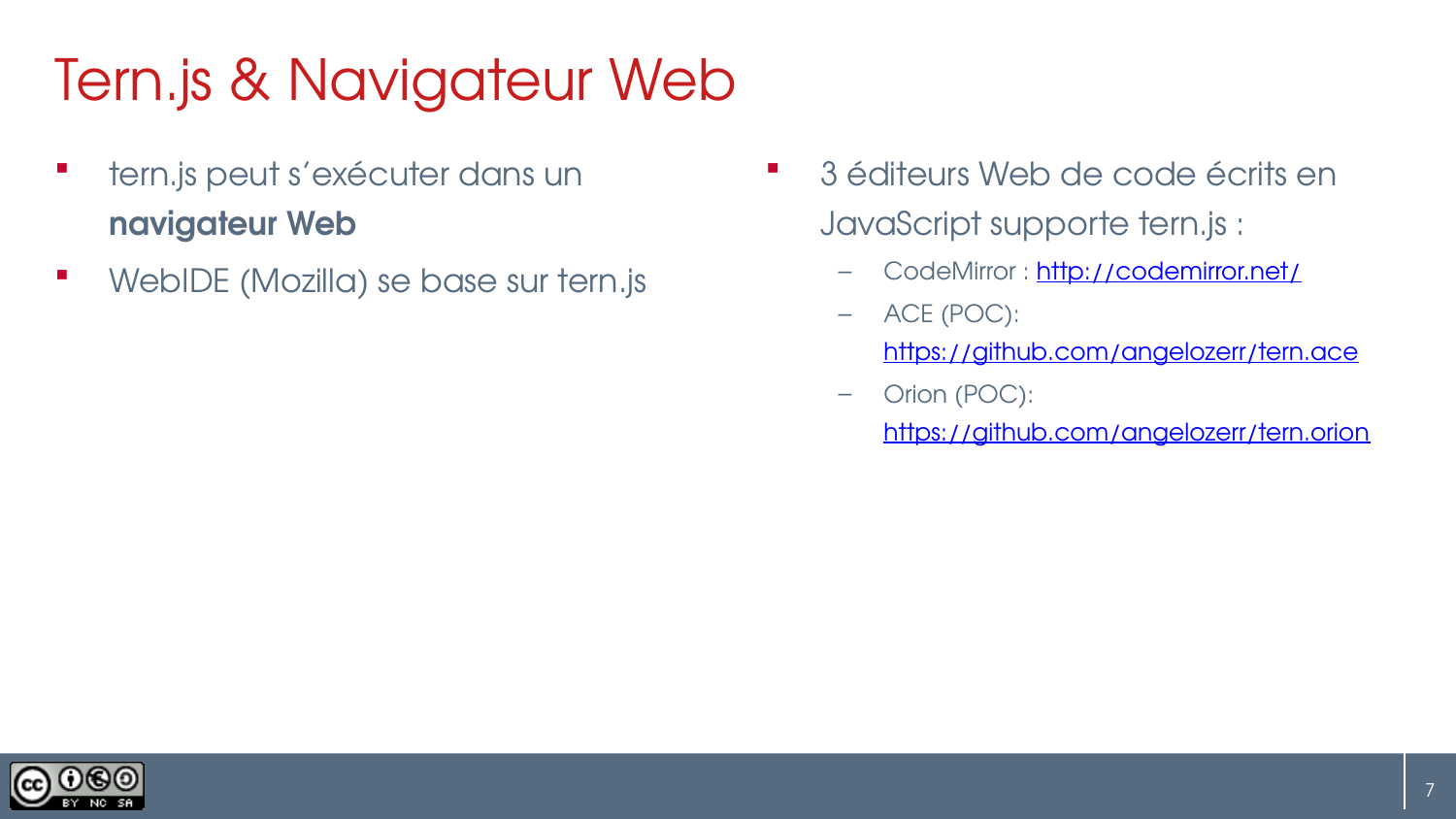

# Tern.js & Navigateur Web
tern.js peut s’exécuter dans un navigateur Web
WebIDE (Mozilla) se base sur tern.js
3 éditeurs Web de code écrits en JavaScript supporte tern.js :
CodeMirror : http://codemirror.net/
ACE (POC): https://github.com/angelozerr/tern.ace
Orion (POC): https://github.com/angelozerr/tern.orion

7